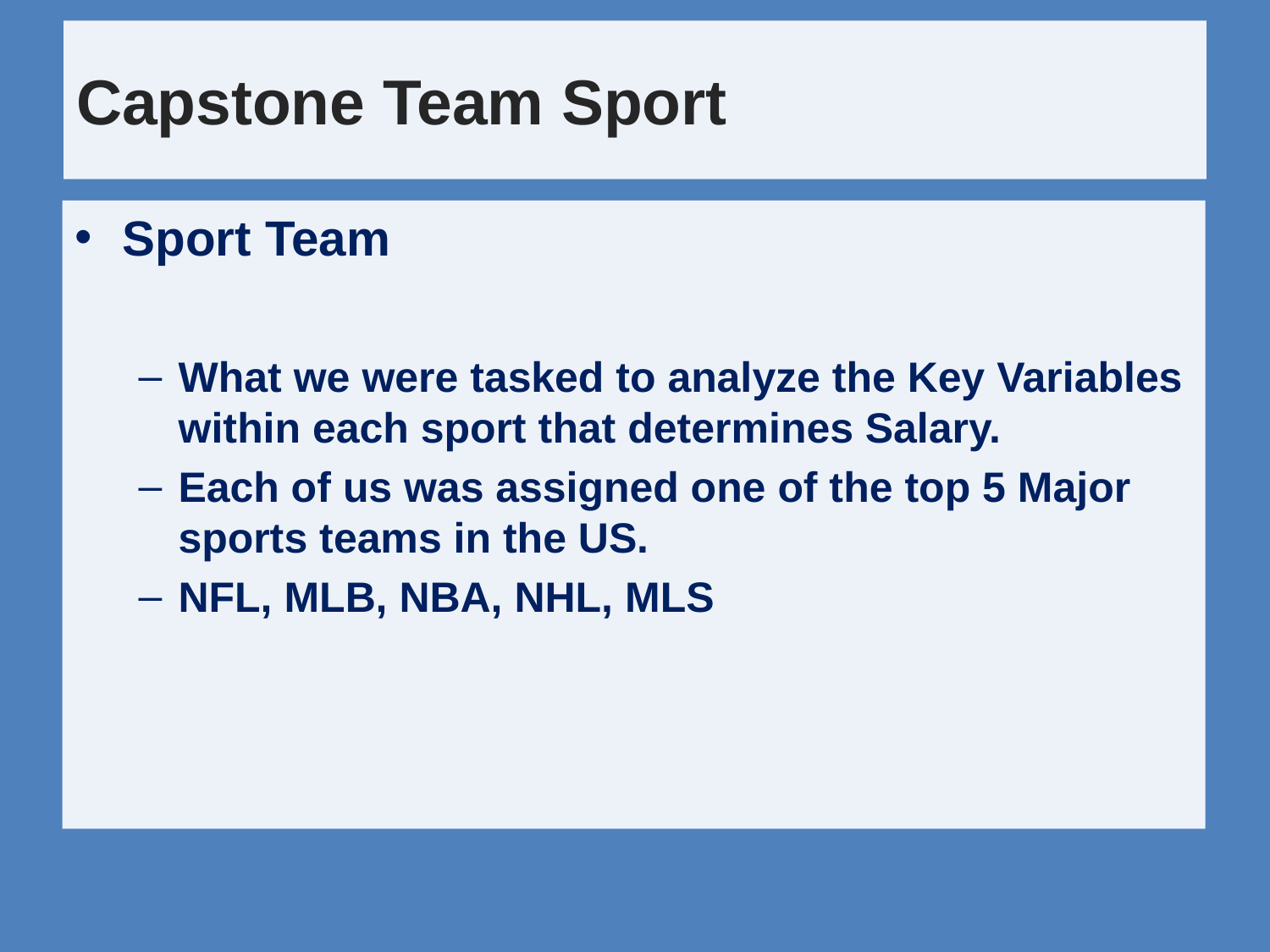

# Capstone Team Sport
Sport Team

What we were tasked to analyze the Key Variables within each sport that determines Salary.
Each of us was assigned one of the top 5 Major sports teams in the US.
NFL, MLB, NBA, NHL, MLS